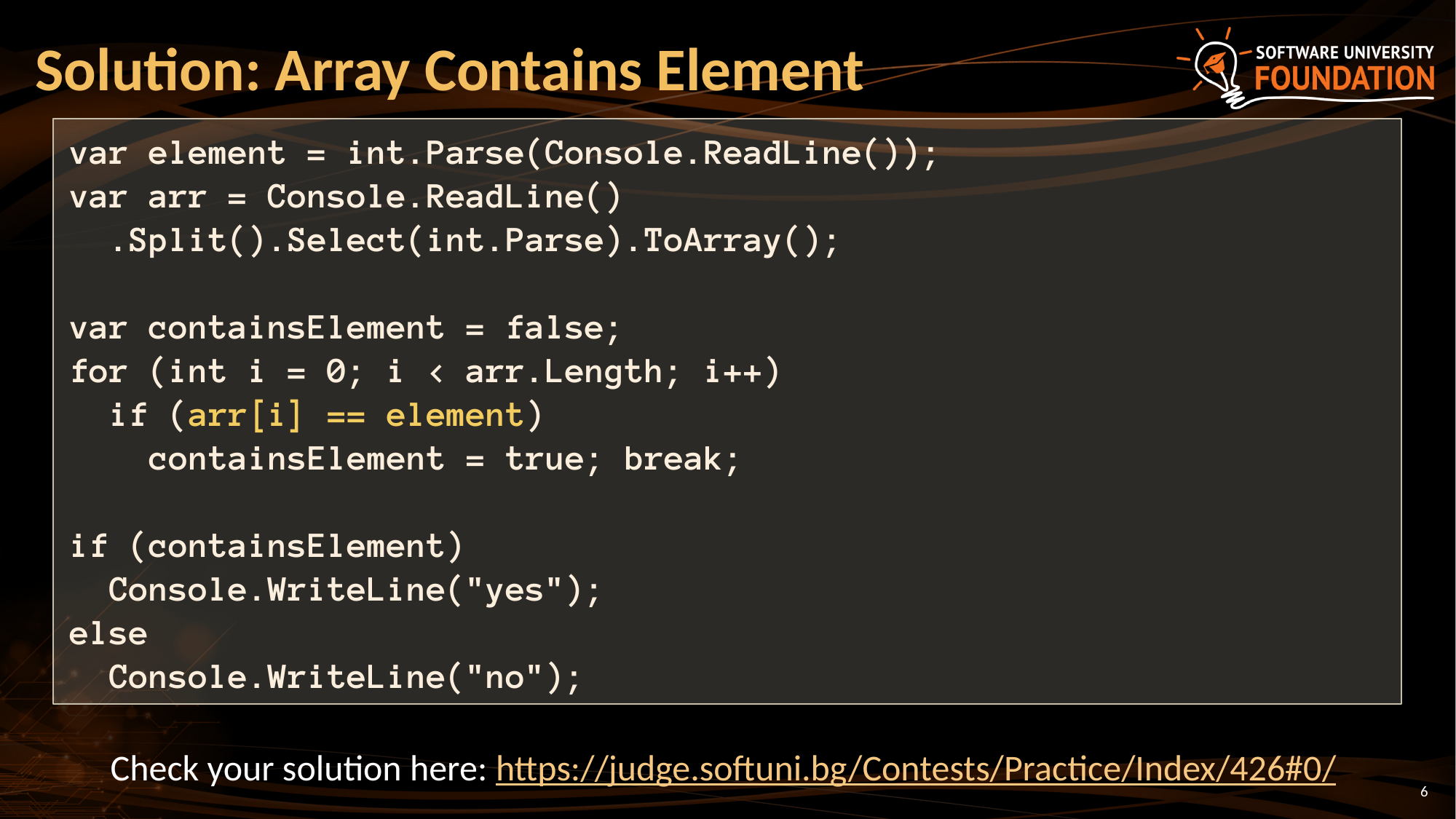

# Solution: Array Contains Element
var element = int.Parse(Console.ReadLine());
var arr = Console.ReadLine()
  .Split().Select(int.Parse).ToArray();

var containsElement = false;
for (int i = 0; i < arr.Length; i++)
  if (arr[i] == element)
    containsElement = true; break;

if (containsElement)
  Console.WriteLine("yes");
else
  Console.WriteLine("no");
Check your solution here: https://judge.softuni.bg/Contests/Practice/Index/426#0/
6